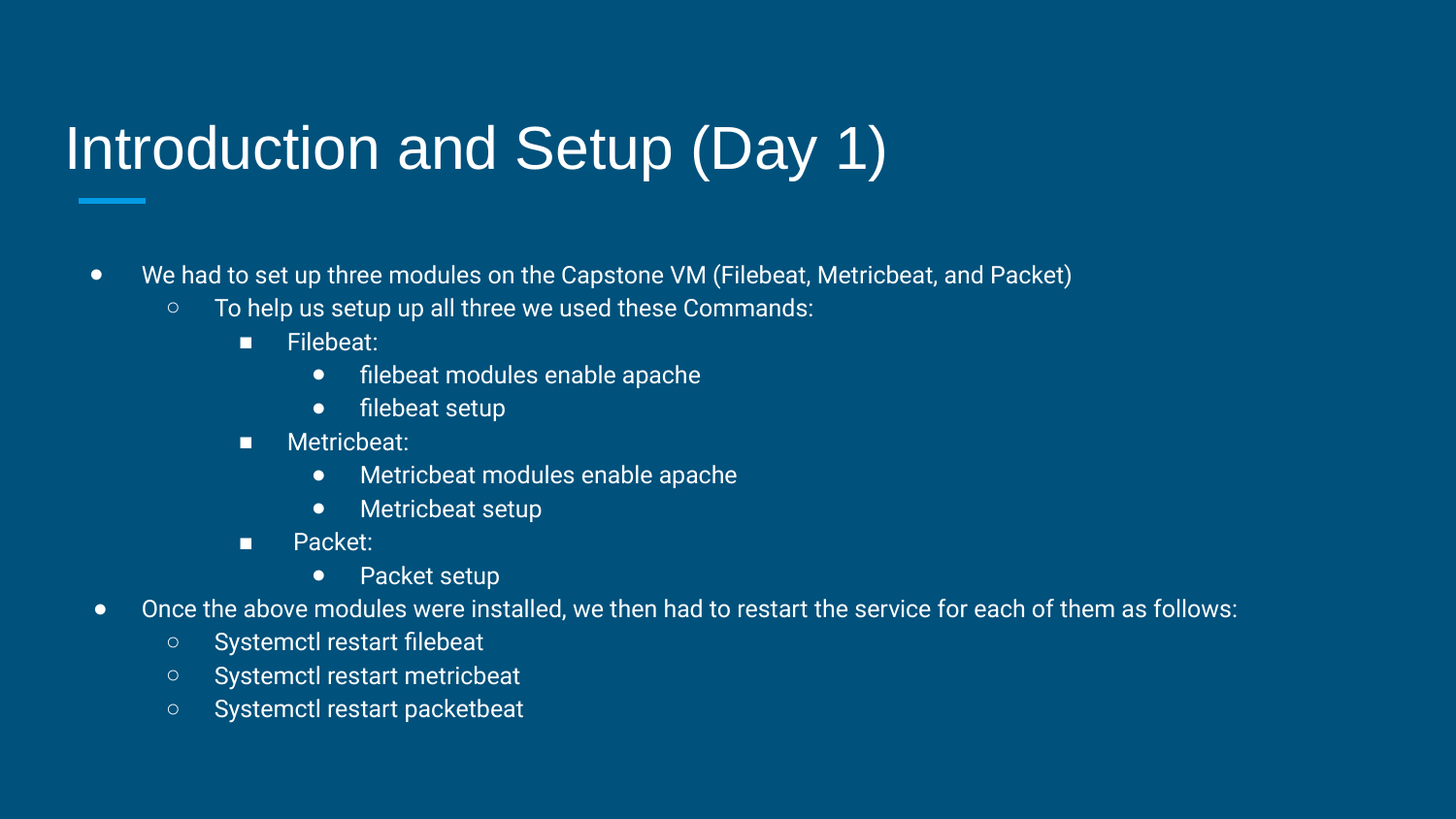

# Introduction and Setup (Day 1)
We had to set up three modules on the Capstone VM (Filebeat, Metricbeat, and Packet)
To help us setup up all three we used these Commands:
Filebeat:
filebeat modules enable apache
filebeat setup
Metricbeat:
Metricbeat modules enable apache
Metricbeat setup
 Packet:
Packet setup
Once the above modules were installed, we then had to restart the service for each of them as follows:
Systemctl restart filebeat
Systemctl restart metricbeat
Systemctl restart packetbeat